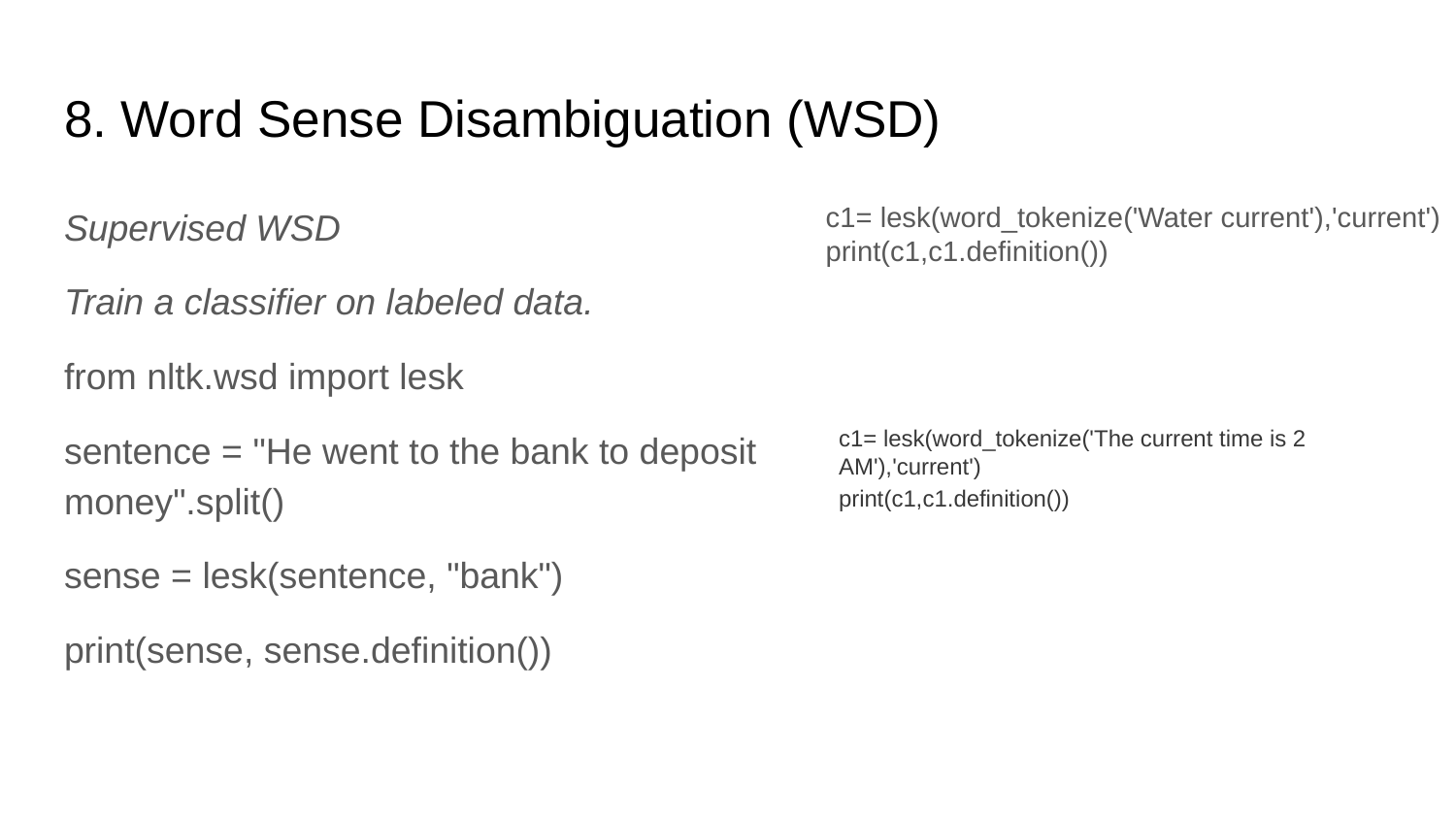

# 8. Word Sense Disambiguation (WSD)
Supervised WSD
Train a classifier on labeled data.
from nltk.wsd import lesk
sentence = "He went to the bank to deposit money".split()
sense = lesk(sentence, "bank")
print(sense, sense.definition())
c1= lesk(word_tokenize('Water current'),'current')
print(c1,c1.definition())
c1= lesk(word_tokenize('The current time is 2 AM'),'current')
print(c1,c1.definition())